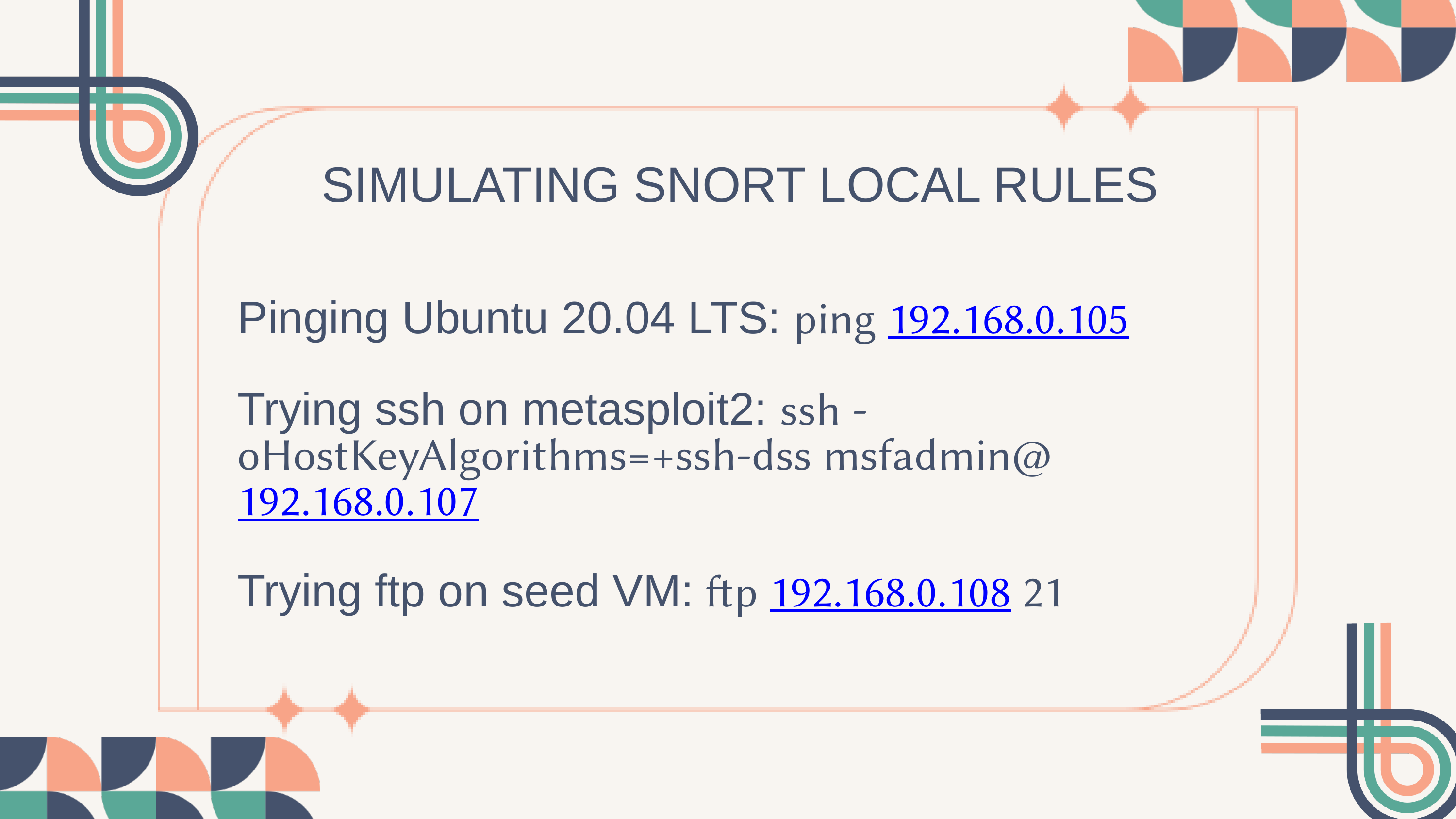

SIMULATING SNORT LOCAL RULES
Pinging Ubuntu 20.04 LTS: ping 192.168.0.105

Trying ssh on metasploit2: ssh -oHostKeyAlgorithms=+ssh-dss msfadmin@192.168.0.107

Trying ftp on seed VM: ftp 192.168.0.108 21